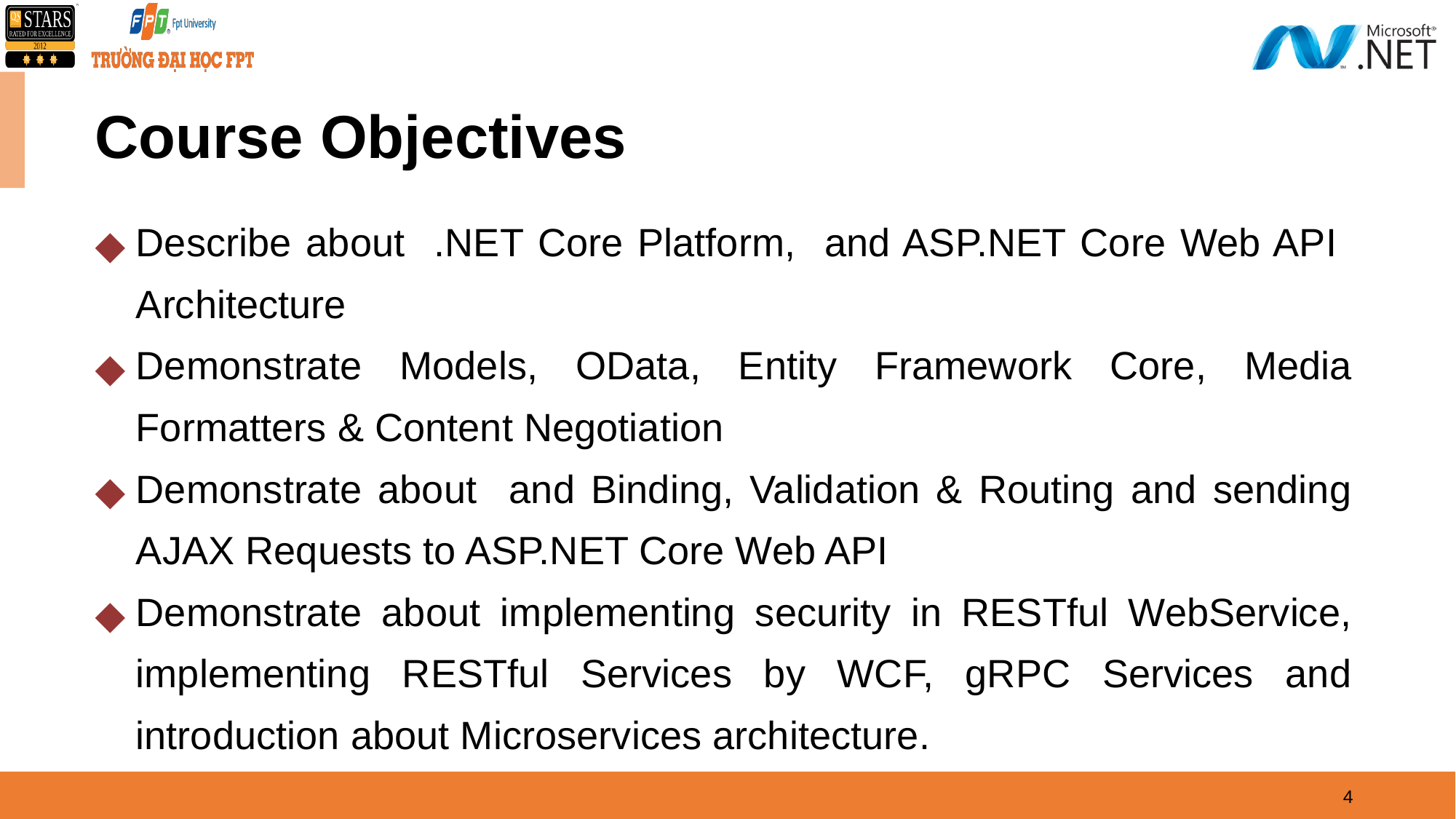

# Course Objectives
Describe about  .NET Core Platform,  and ASP.NET Core Web API  Architecture
Demonstrate Models, OData, Entity Framework Core, Media Formatters & Content Negotiation
Demonstrate about  and Binding, Validation & Routing and sending AJAX Requests to ASP.NET Core Web API
Demonstrate about implementing security in RESTful WebService, implementing RESTful Services by WCF, gRPC Services and introduction about Microservices architecture.
4